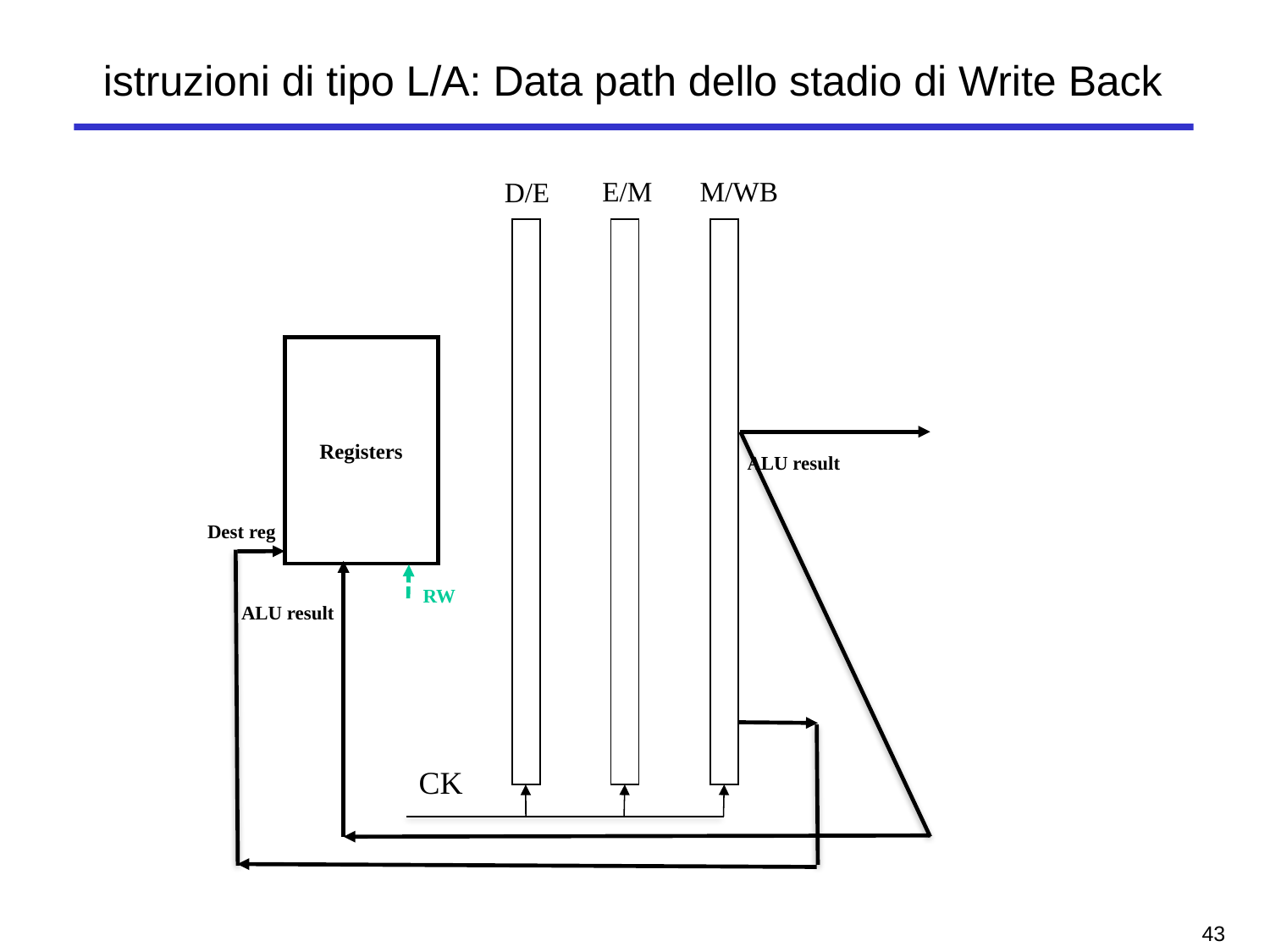

# istruzioni di tipo L/A: Data path dello stadio di Write Back
E/M
M/WB
D/E

Registers
ALU result

Dest reg

RW

ALU result

CK

43